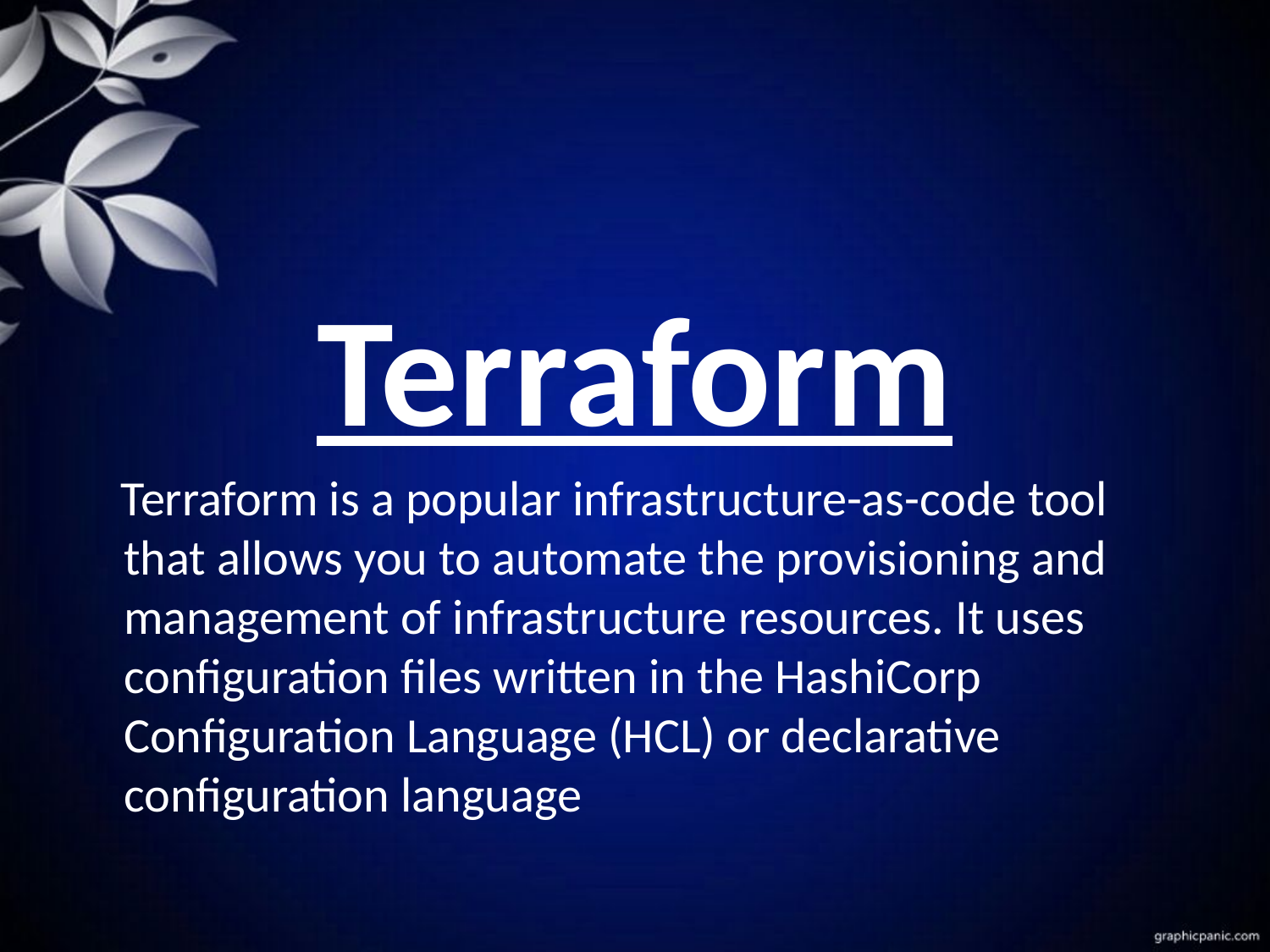

Terraform
    Terraform is a popular infrastructure-as-code tool that allows you to automate the provisioning and management of infrastructure resources. It uses configuration files written in the HashiCorp Configuration Language (HCL) or declarative configuration language